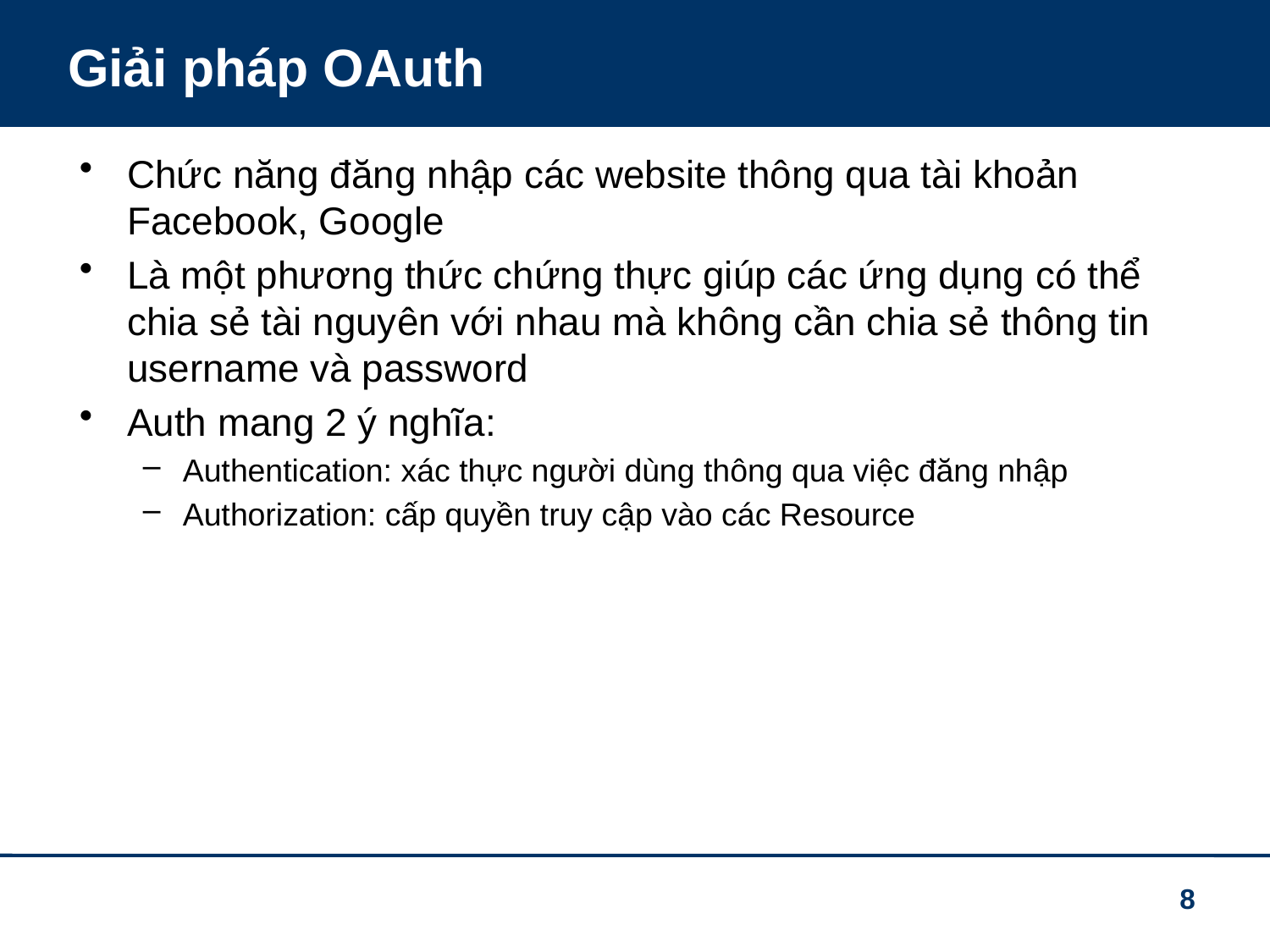

# Giải pháp OAuth
Chức năng đăng nhập các website thông qua tài khoản Facebook, Google
Là một phương thức chứng thực giúp các ứng dụng có thể chia sẻ tài nguyên với nhau mà không cần chia sẻ thông tin username và password
Auth mang 2 ý nghĩa:
Authentication: xác thực người dùng thông qua việc đăng nhập
Authorization: cấp quyền truy cập vào các Resource